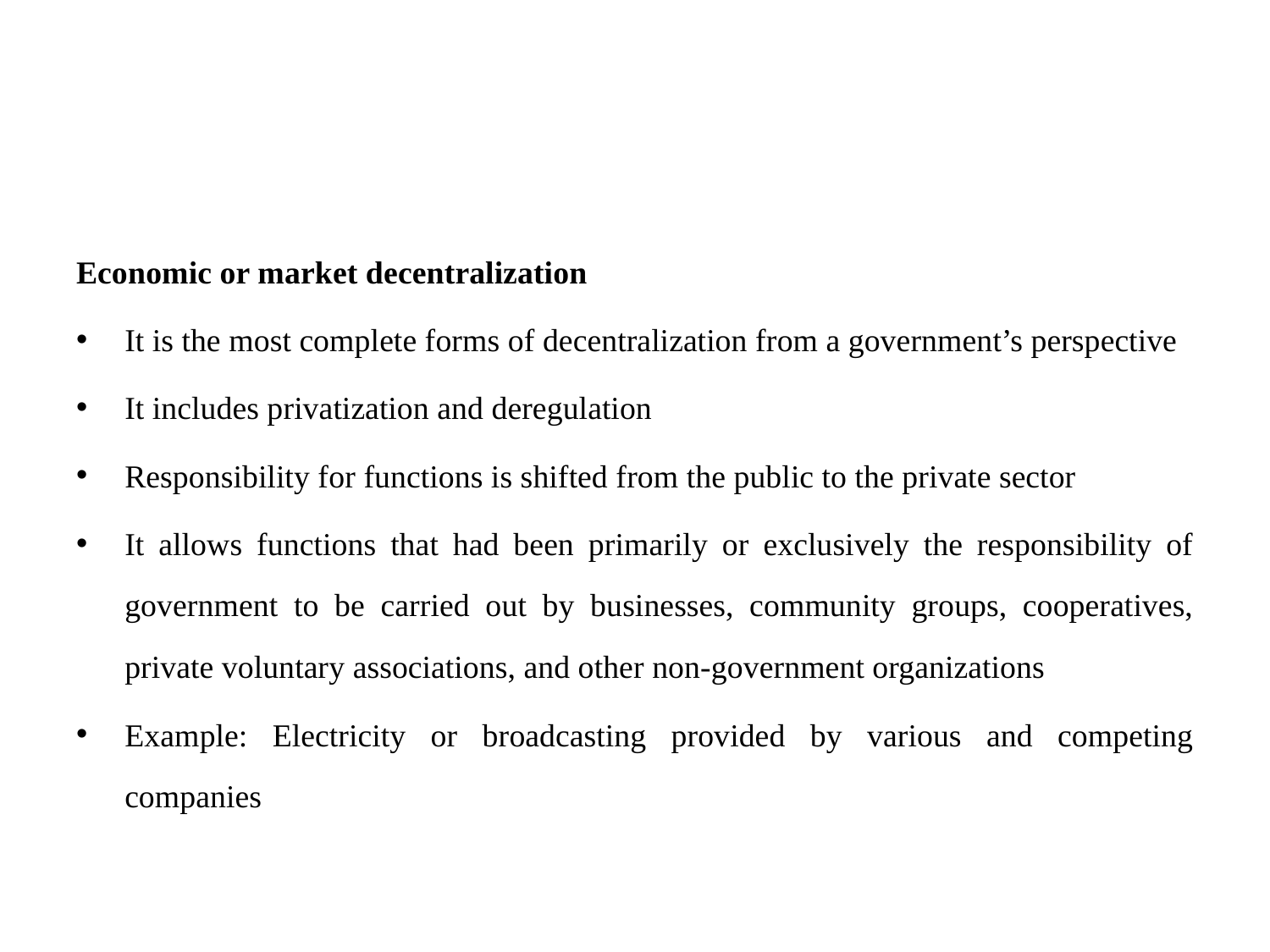

#
Economic or market decentralization
It is the most complete forms of decentralization from a government’s perspective
It includes privatization and deregulation
Responsibility for functions is shifted from the public to the private sector
It allows functions that had been primarily or exclusively the responsibility of government to be carried out by businesses, community groups, cooperatives, private voluntary associations, and other non-government organizations
Example: Electricity or broadcasting provided by various and competing companies